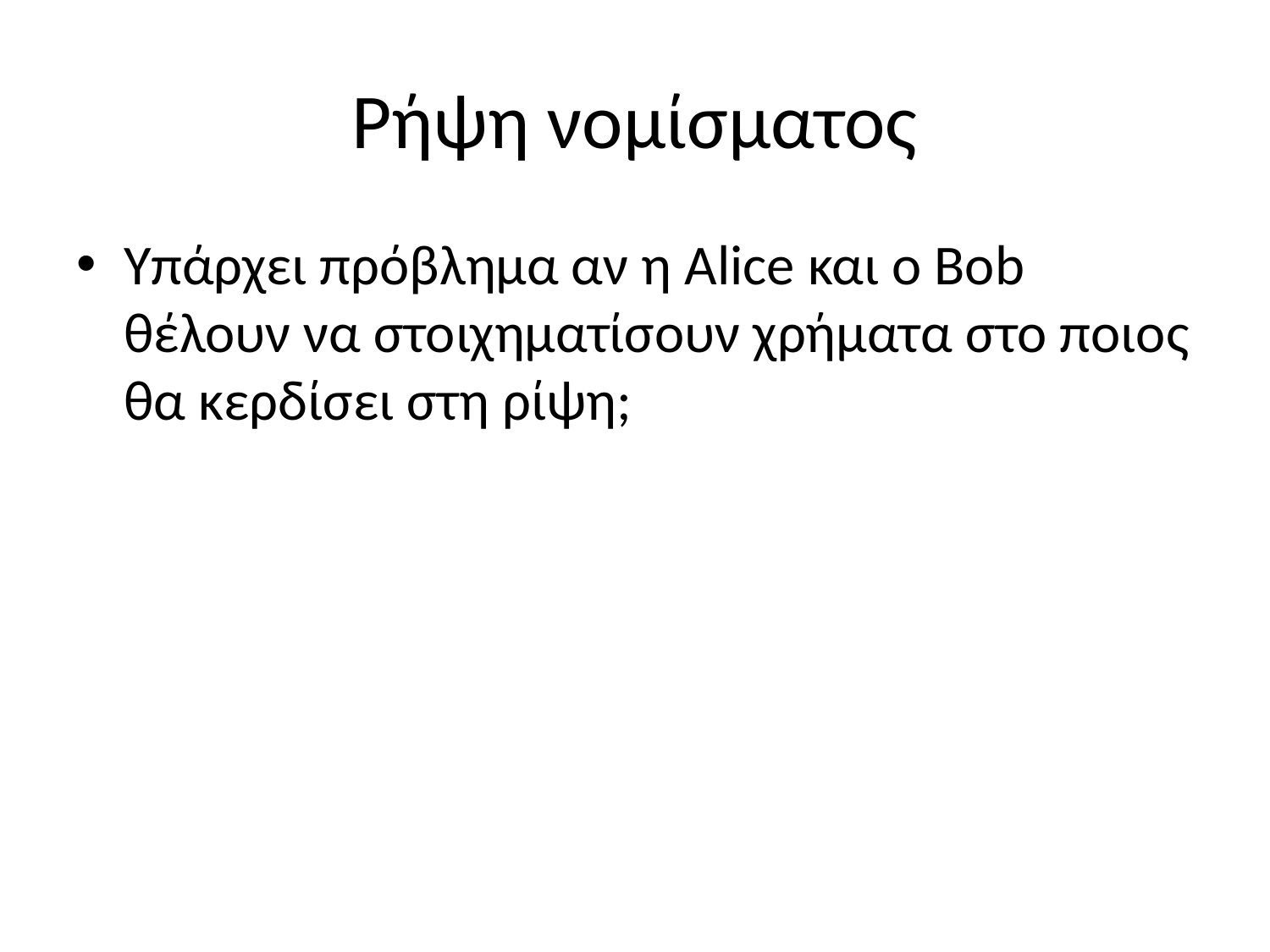

# Ρήψη νομίσματος
Υπάρχει πρόβλημα αν η Alice και ο Bob θέλουν να στοιχηματίσουν χρήματα στο ποιος θα κερδίσει στη ρίψη;